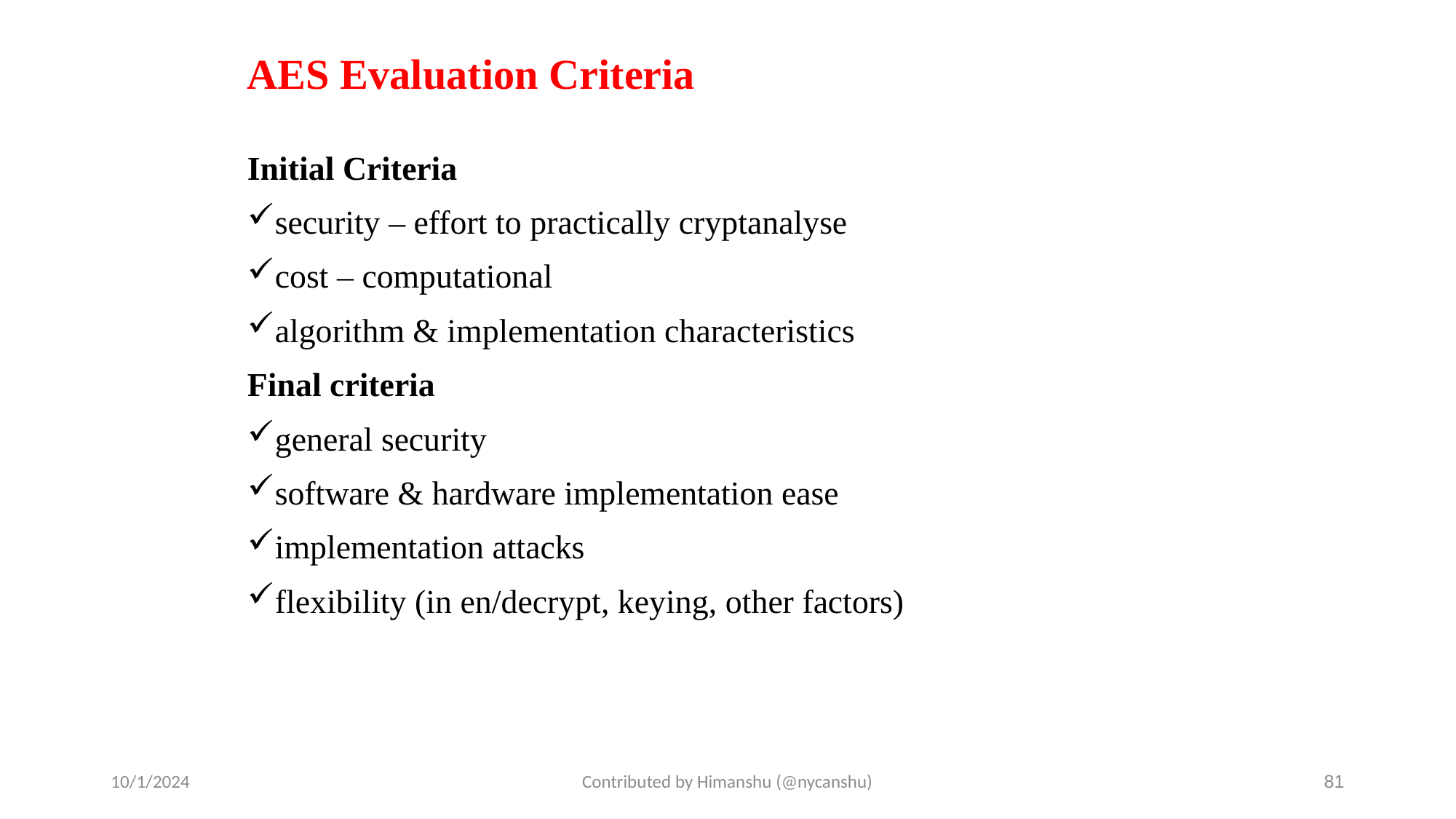

# AES Evaluation Criteria
Initial Criteria
security – effort to practically cryptanalyse
cost – computational
algorithm & implementation characteristics
Final criteria
general security
software & hardware implementation ease
implementation attacks
flexibility (in en/decrypt, keying, other factors)

10/1/2024
Contributed by Himanshu (@nycanshu)
81